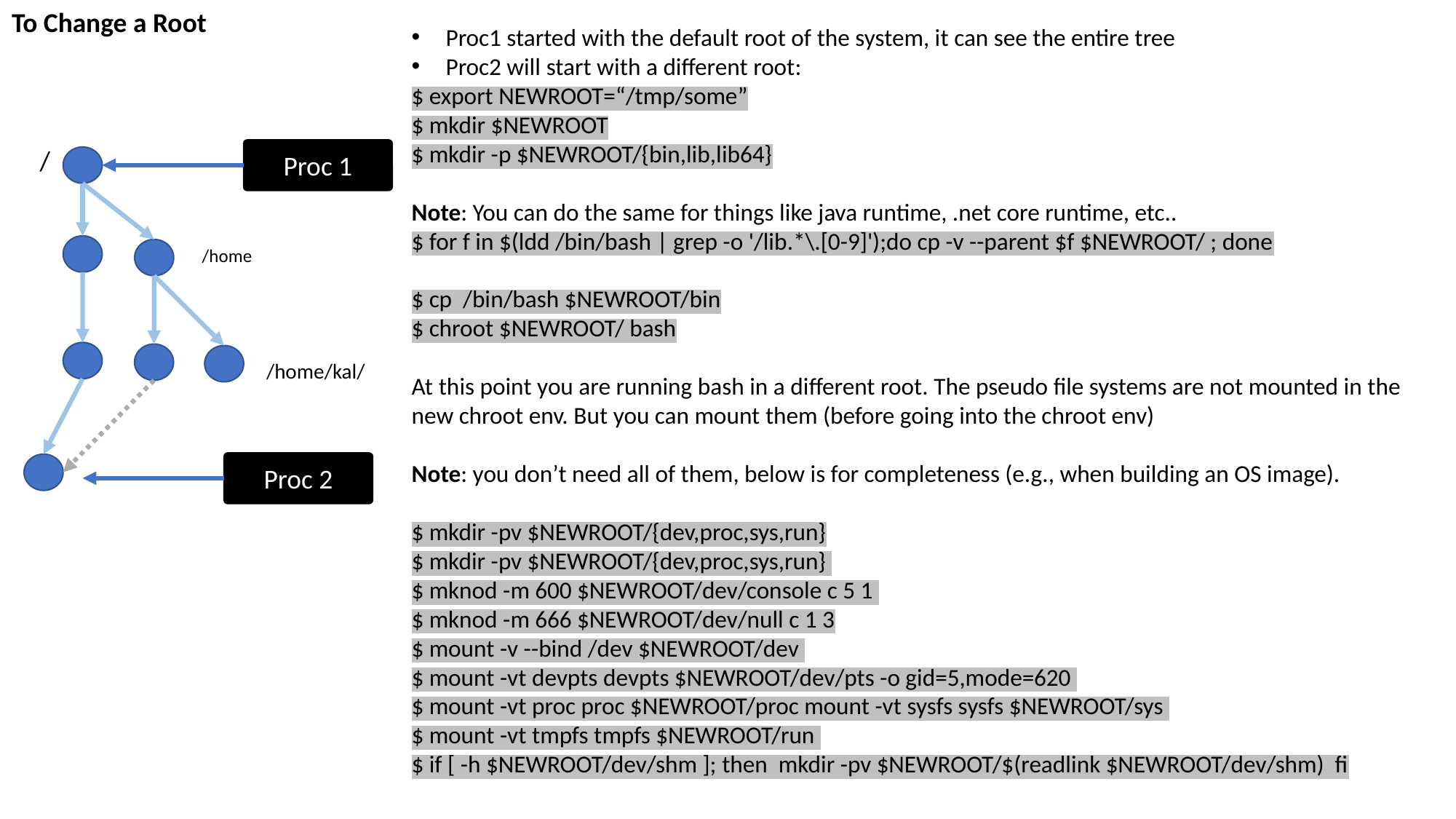

To Change a Root
Proc1 started with the default root of the system, it can see the entire tree
Proc2 will start with a different root:
$ export NEWROOT=“/tmp/some”
$ mkdir $NEWROOT
$ mkdir -p $NEWROOT/{bin,lib,lib64}

Note: You can do the same for things like java runtime, .net core runtime, etc..
$ for f in $(ldd /bin/bash | grep -o '/lib.*\.[0-9]');do cp -v --parent $f $NEWROOT/ ; done

$ cp  /bin/bash $NEWROOT/bin
$ chroot $NEWROOT/ bash

At this point you are running bash in a different root. The pseudo file systems are not mounted in the new chroot env. But you can mount them (before going into the chroot env)
Note: you don’t need all of them, below is for completeness (e.g., when building an OS image).

$ mkdir -pv $NEWROOT/{dev,proc,sys,run}
$ mkdir -pv $NEWROOT/{dev,proc,sys,run}
$ mknod -m 600 $NEWROOT/dev/console c 5 1
$ mknod -m 666 $NEWROOT/dev/null c 1 3
$ mount -v --bind /dev $NEWROOT/dev
$ mount -vt devpts devpts $NEWROOT/dev/pts -o gid=5,mode=620
$ mount -vt proc proc $NEWROOT/proc mount -vt sysfs sysfs $NEWROOT/sys
$ mount -vt tmpfs tmpfs $NEWROOT/run
$ if [ -h $NEWROOT/dev/shm ]; then  mkdir -pv $NEWROOT/$(readlink $NEWROOT/dev/shm)  fi
/
Proc 1

/home

/home/kal/

Proc 2